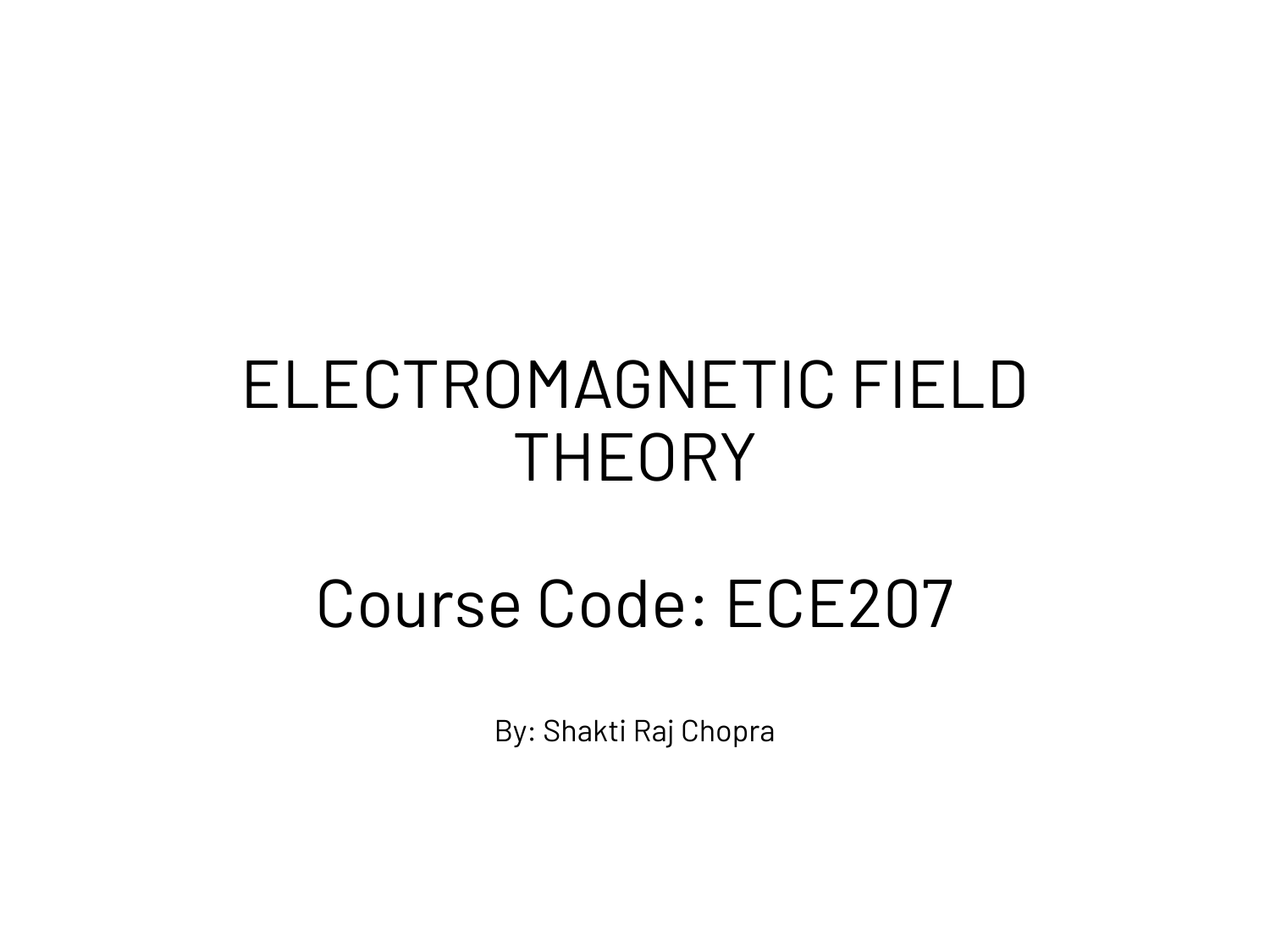

# ELECTROMAGNETIC FIELD THEORY Course Code: ECE207 By: Shakti Raj Chopra